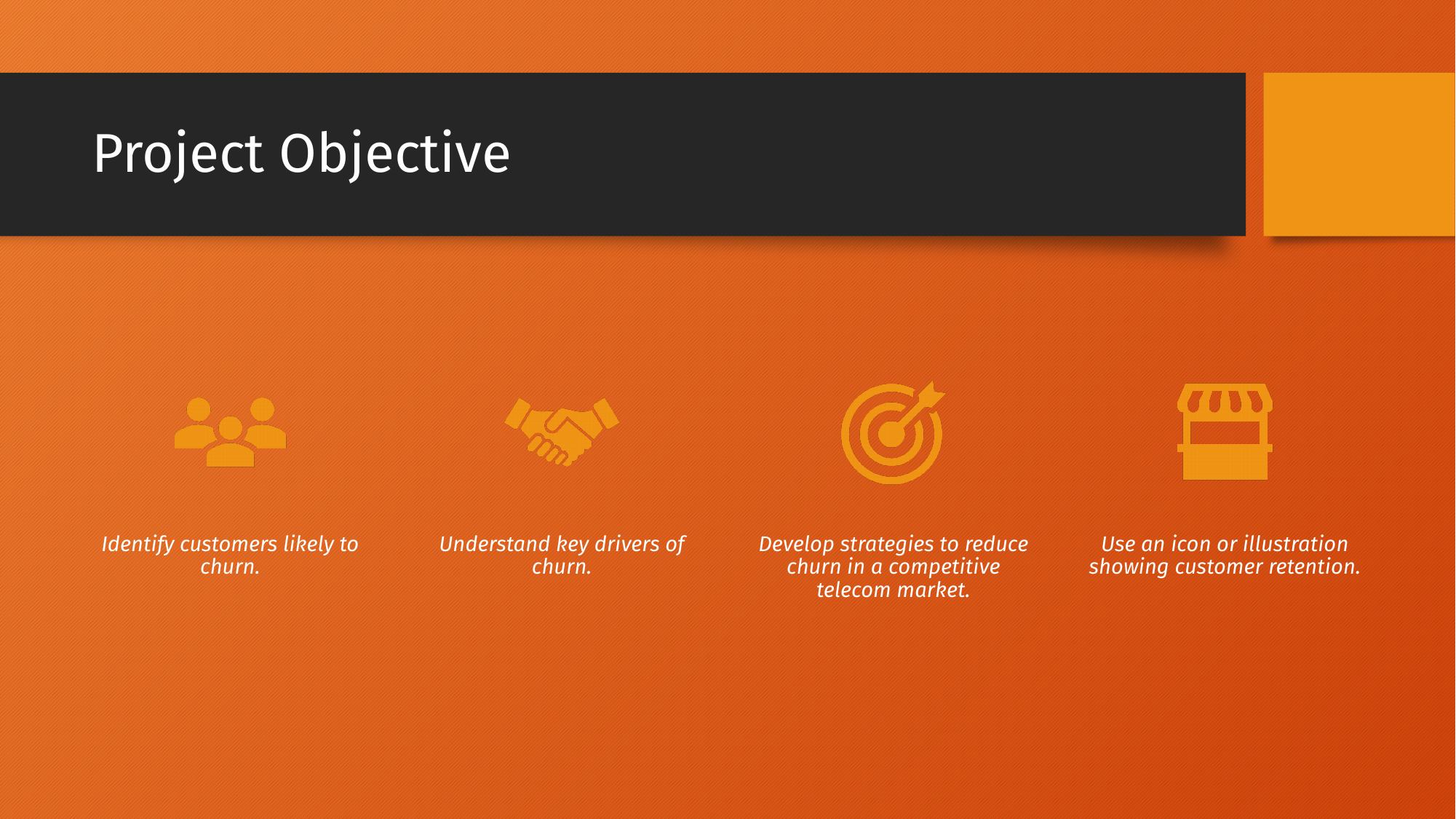

# Project Objective
Identify customers likely to churn.
Understand key drivers of churn.
Develop strategies to reduce churn in a competitive telecom market.
Use an icon or illustration showing customer retention.